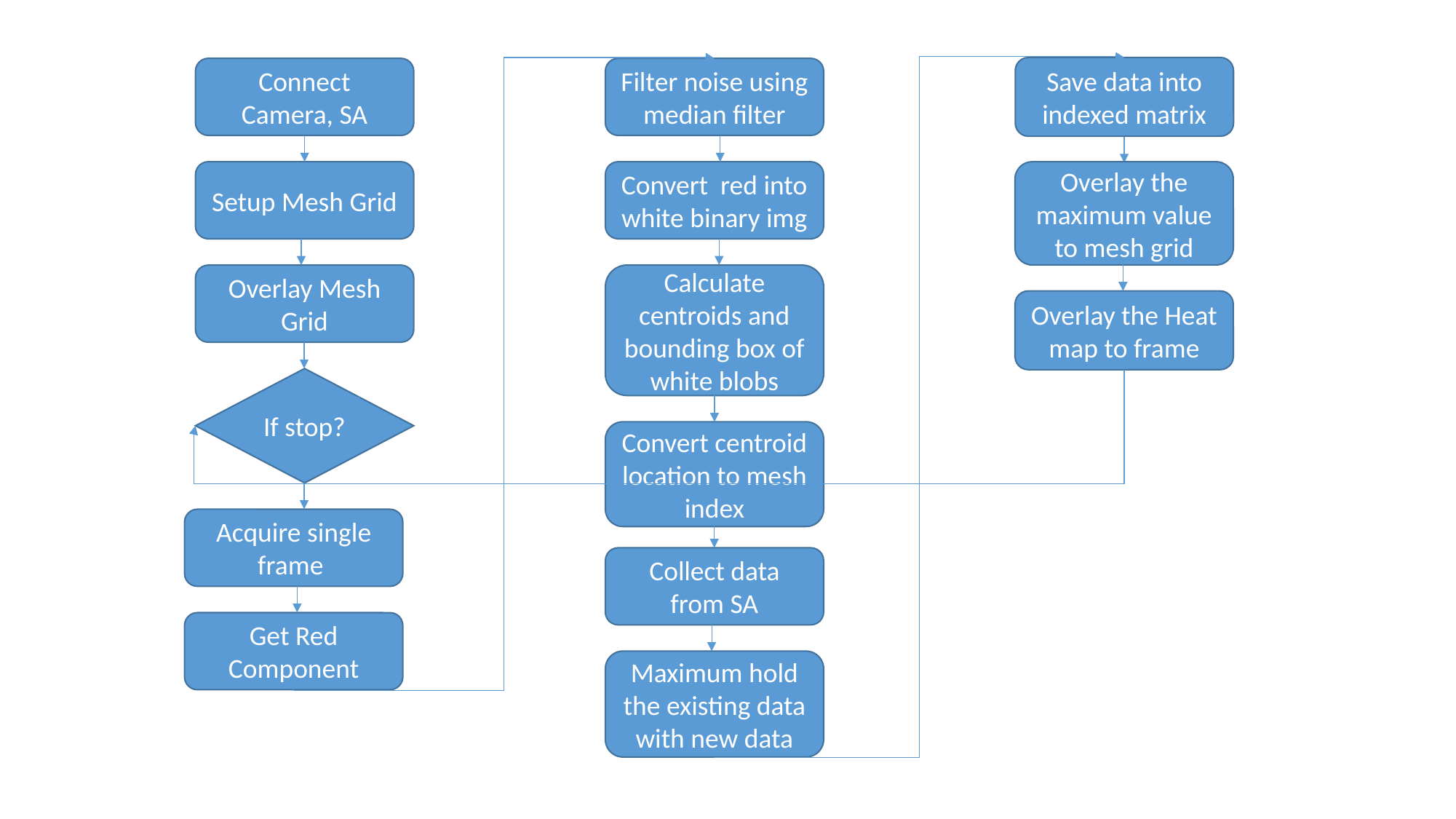

Save data into indexed matrix
Connect Camera, SA
Filter noise using median filter
Overlay the maximum value to mesh grid
Setup Mesh Grid
Convert  red into white binary img
Calculate centroids and bounding box of white blobs
Overlay Mesh Grid
Overlay the Heat map to frame
If stop?
Convert centroid location to mesh index
Acquire single frame
Collect data from SA
Get Red Component
Maximum hold the existing data with new data